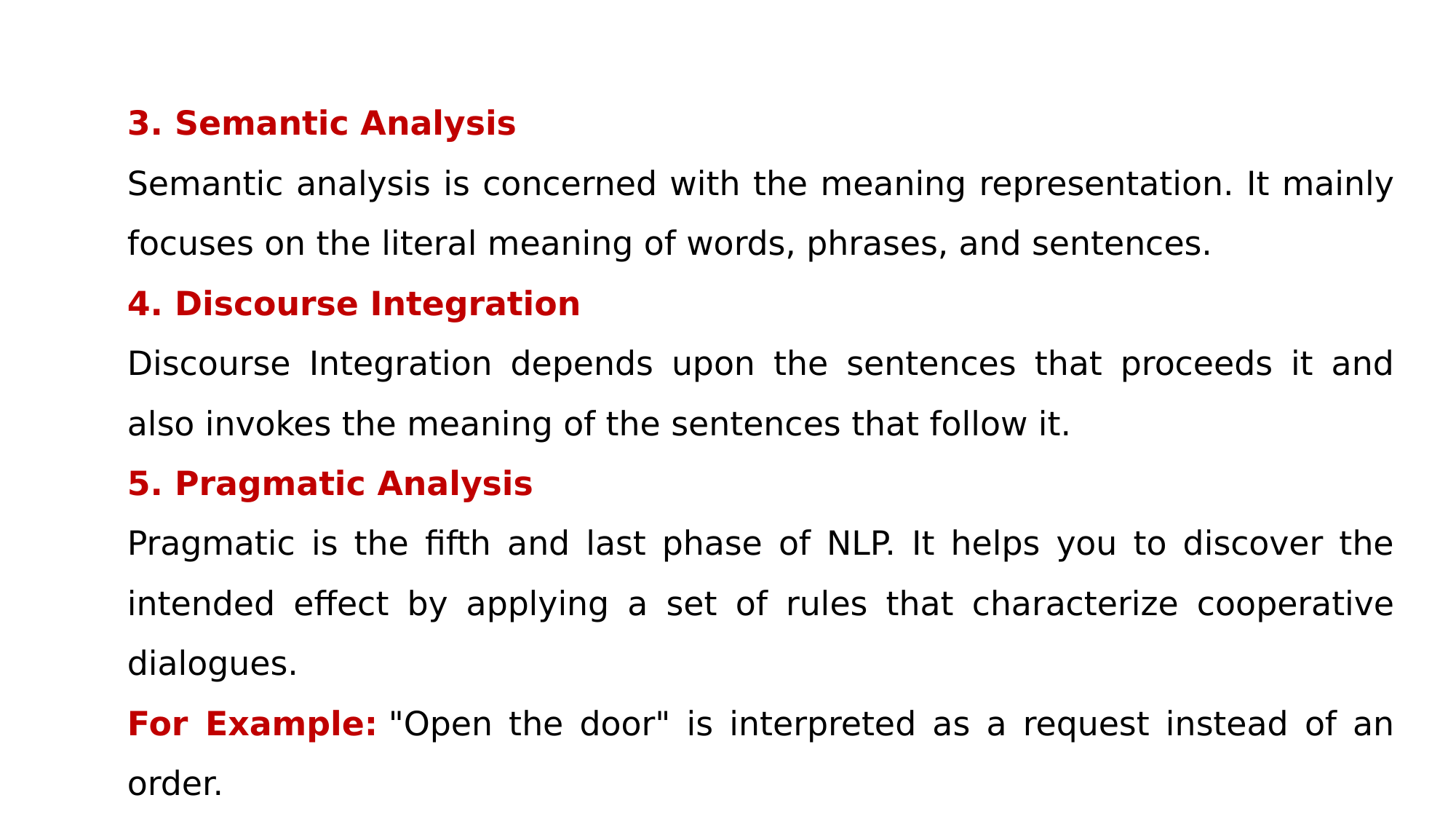

3. Semantic Analysis
Semantic analysis is concerned with the meaning representation. It mainly focuses on the literal meaning of words, phrases, and sentences.
4. Discourse Integration
Discourse Integration depends upon the sentences that proceeds it and also invokes the meaning of the sentences that follow it.
5. Pragmatic Analysis
Pragmatic is the fifth and last phase of NLP. It helps you to discover the intended effect by applying a set of rules that characterize cooperative dialogues.
For Example: "Open the door" is interpreted as a request instead of an order.